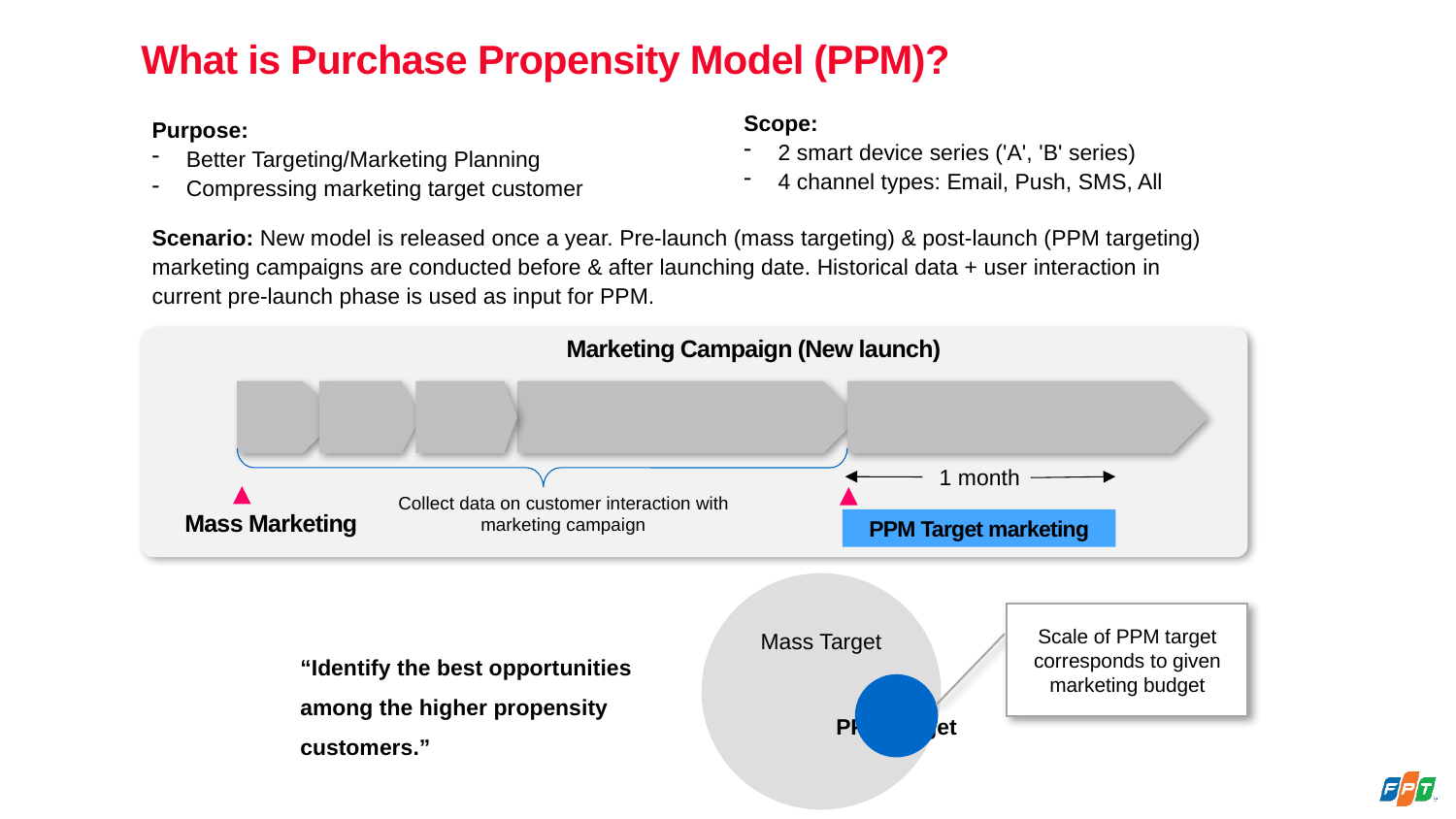

# What is Purchase Propensity Model (PPM)?
Scope:
2 smart device series ('A', 'B' series)
4 channel types: Email, Push, SMS, All
Purpose:
Better Targeting/Marketing Planning
Compressing marketing target customer

Scenario: New model is released once a year. Pre-launch (mass targeting) & post-launch (PPM targeting) marketing campaigns are conducted before & after launching date. Historical data + user interaction in current pre-launch phase is used as input for PPM.
Marketing Campaign (New launch)

Teaser
Unpack
Pre-order
Launch Phase
Post-Launch Phase
1 month
Collect data on customer interaction with marketing campaign

Mass Marketing
PPM Target marketing

Mass Target
PPM Target
Scale of PPM target corresponds to given marketing budget
“Identify the best opportunities
among the higher propensity customers.”